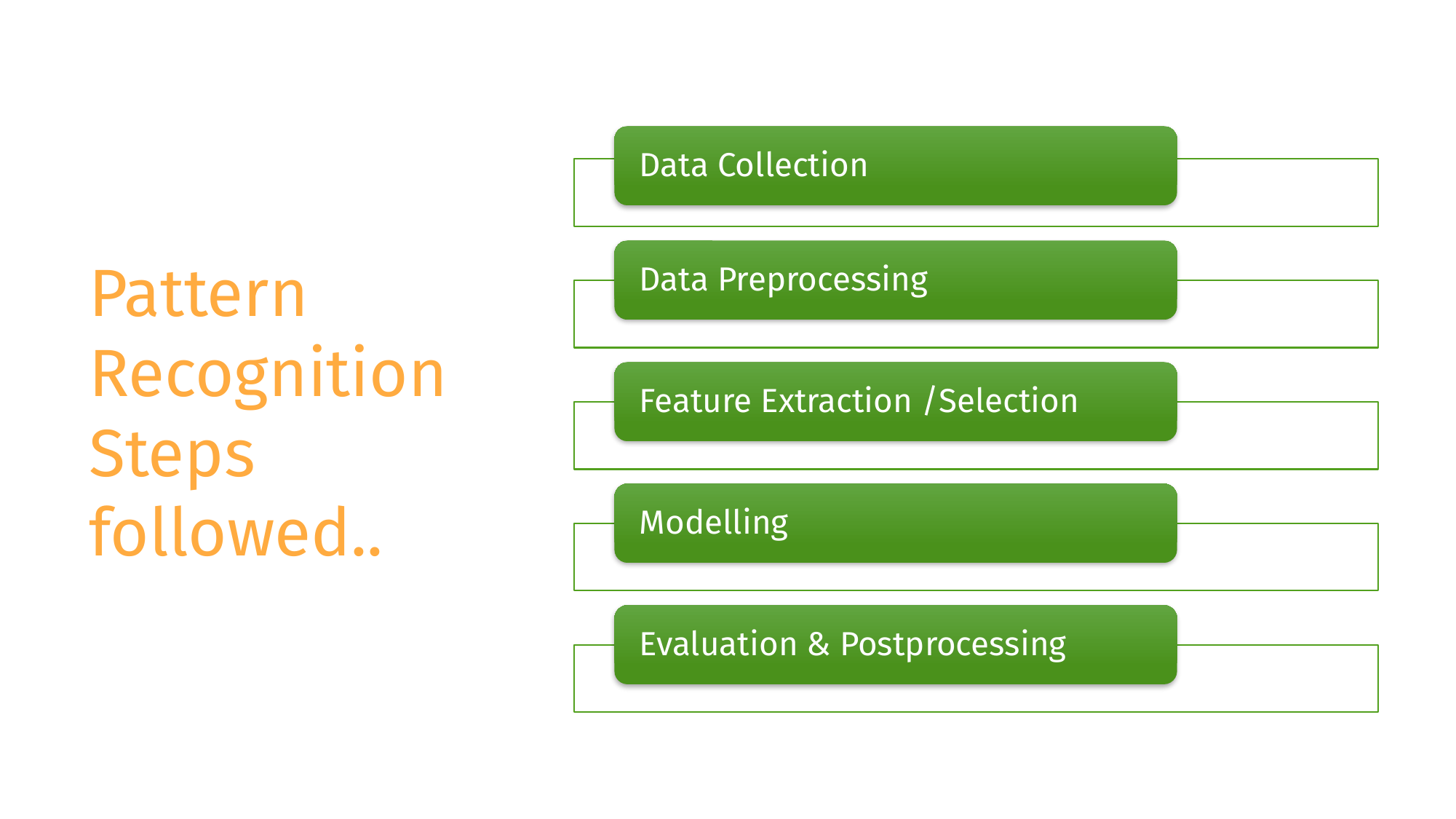

Data Collection

Data Preprocessing

Feature Extraction /Selection

Modelling

Evaluation & Postprocessing

# Pattern Recognition Steps followed..